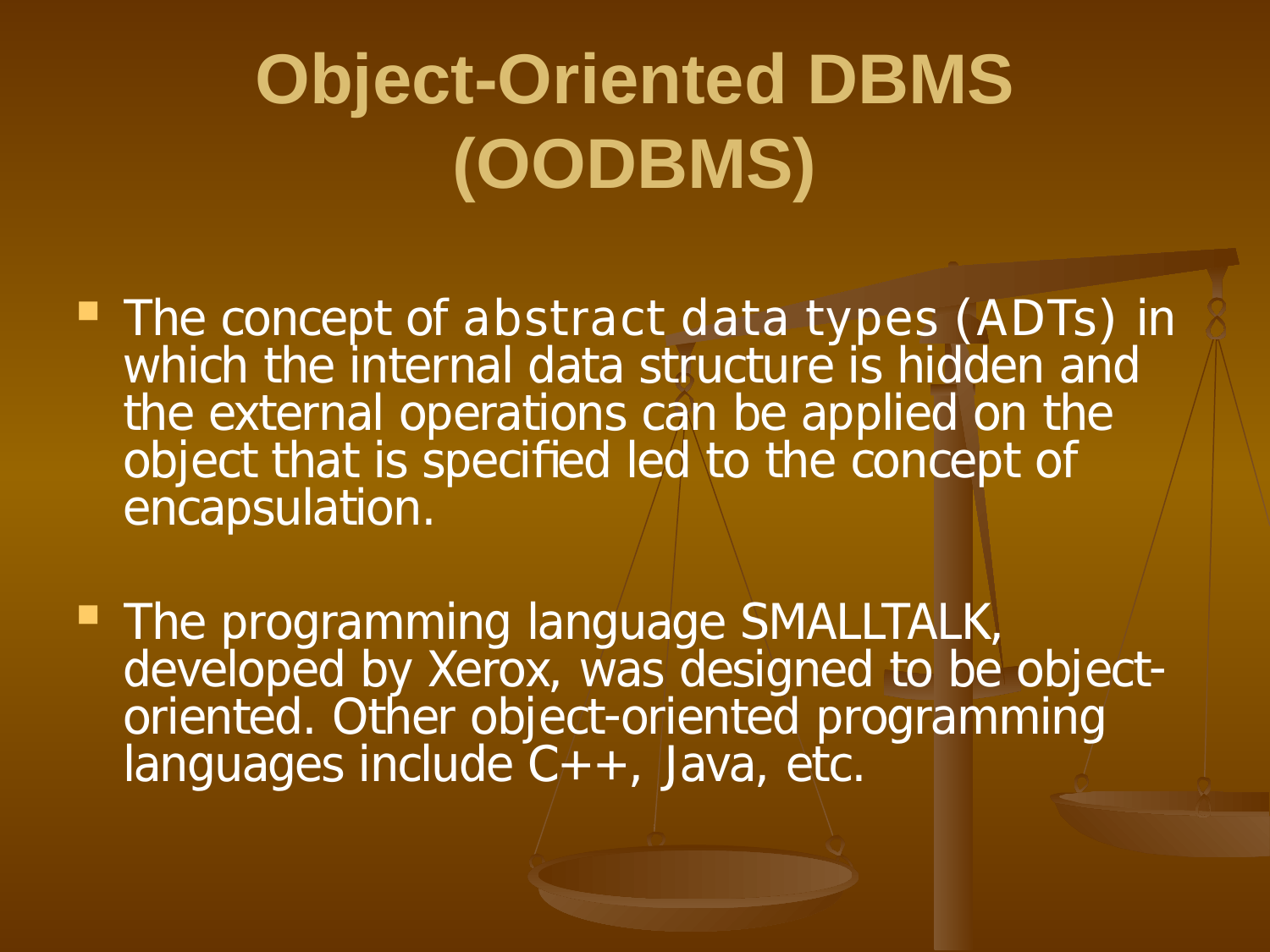

# Object-Oriented DBMS (OODBMS)

The concept of abstract data types (ADTs) in which the internal data structure is hidden and the external operations can be applied on the object that is specified led to the concept of encapsulation.

The programming language SMALLTALK, developed by Xerox, was designed to be object-oriented. Other object-oriented programming languages include C++, Java, etc.